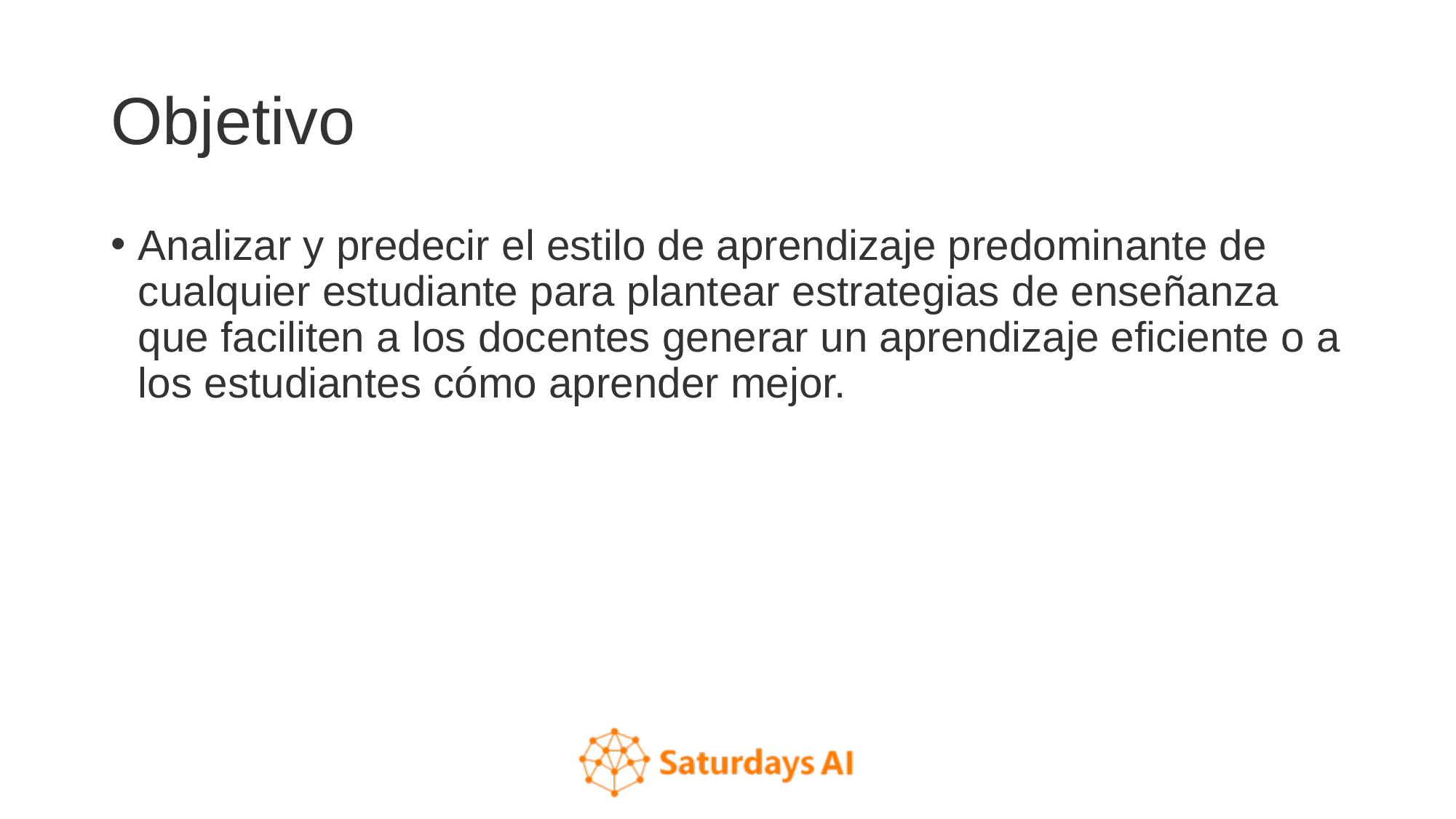

# Objetivo
Analizar y predecir el estilo de aprendizaje predominante de cualquier estudiante para plantear estrategias de enseñanza que faciliten a los docentes generar un aprendizaje eficiente o a los estudiantes cómo aprender mejor.